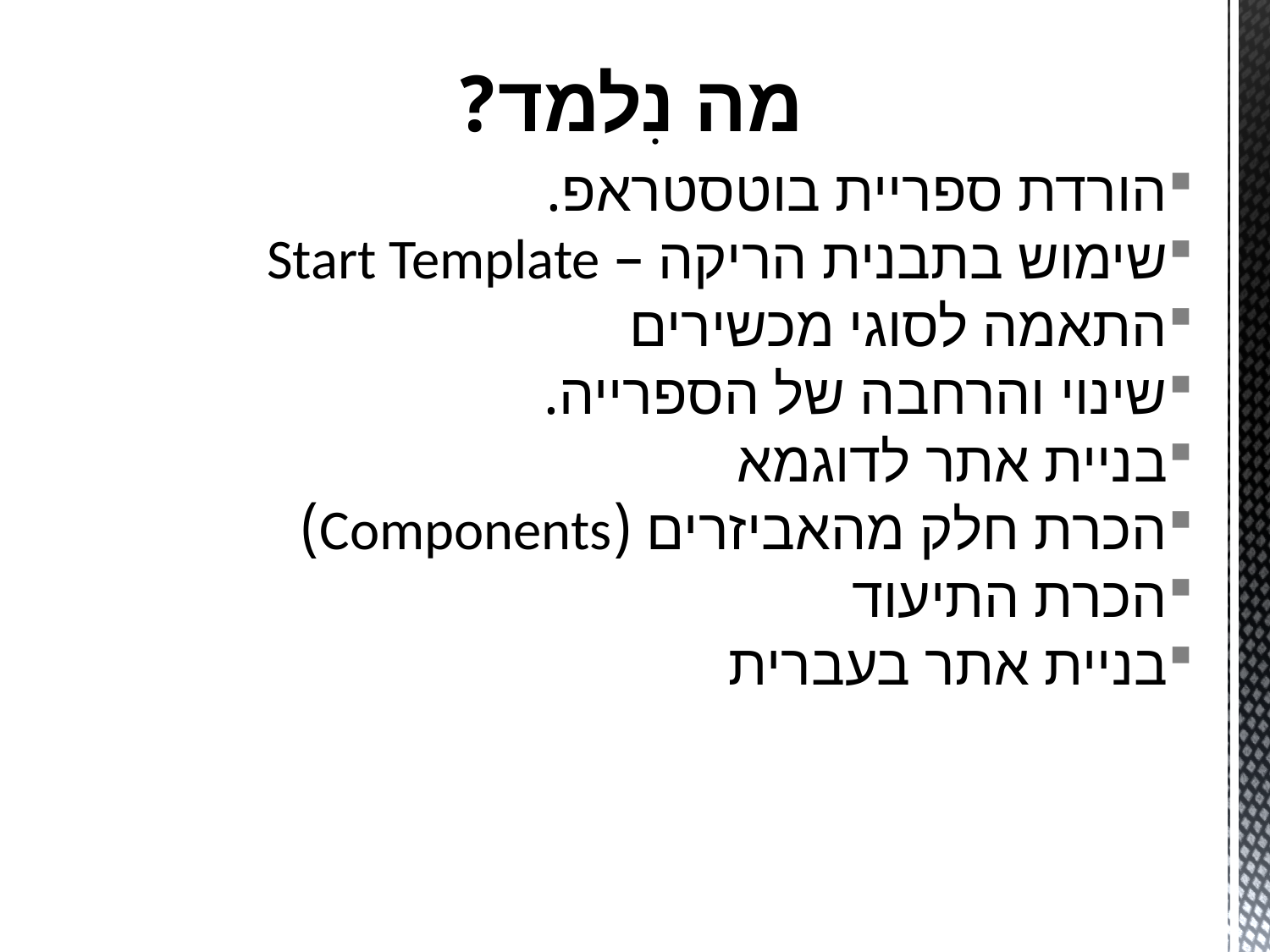

# מה נִלמד?
הורדת ספריית בוטסטראפ.
שימוש בתבנית הריקה – Start Template
התאמה לסוגי מכשירים
שינוי והרחבה של הספרייה.
בניית אתר לדוגמא
הכרת חלק מהאביזרים (Components)
הכרת התיעוד
בניית אתר בעברית